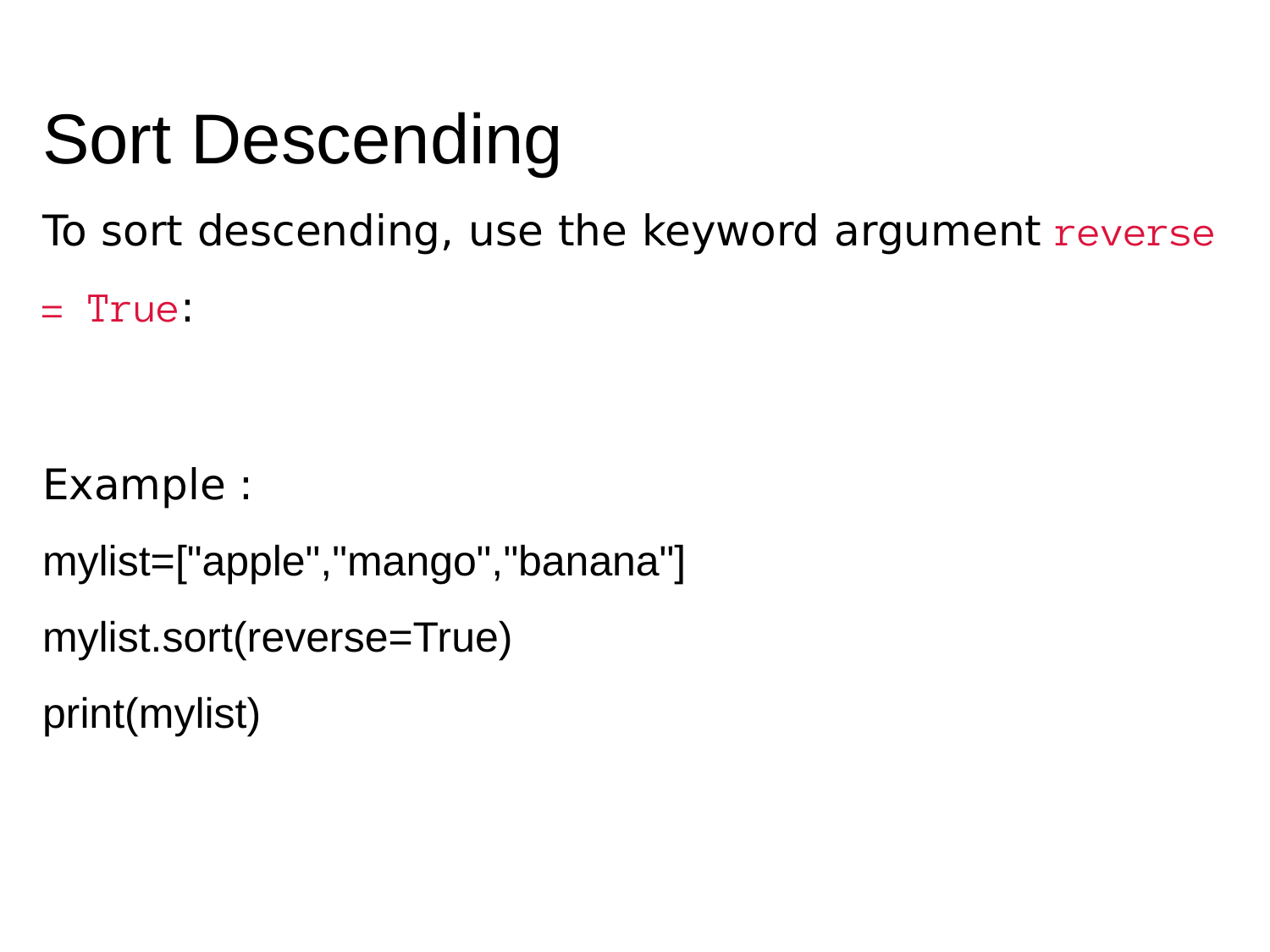

Sort Descending
To sort descending, use the keyword argument reverse = True:

Example :
mylist=["apple","mango","banana"]
mylist.sort(reverse=True)
print(mylist)